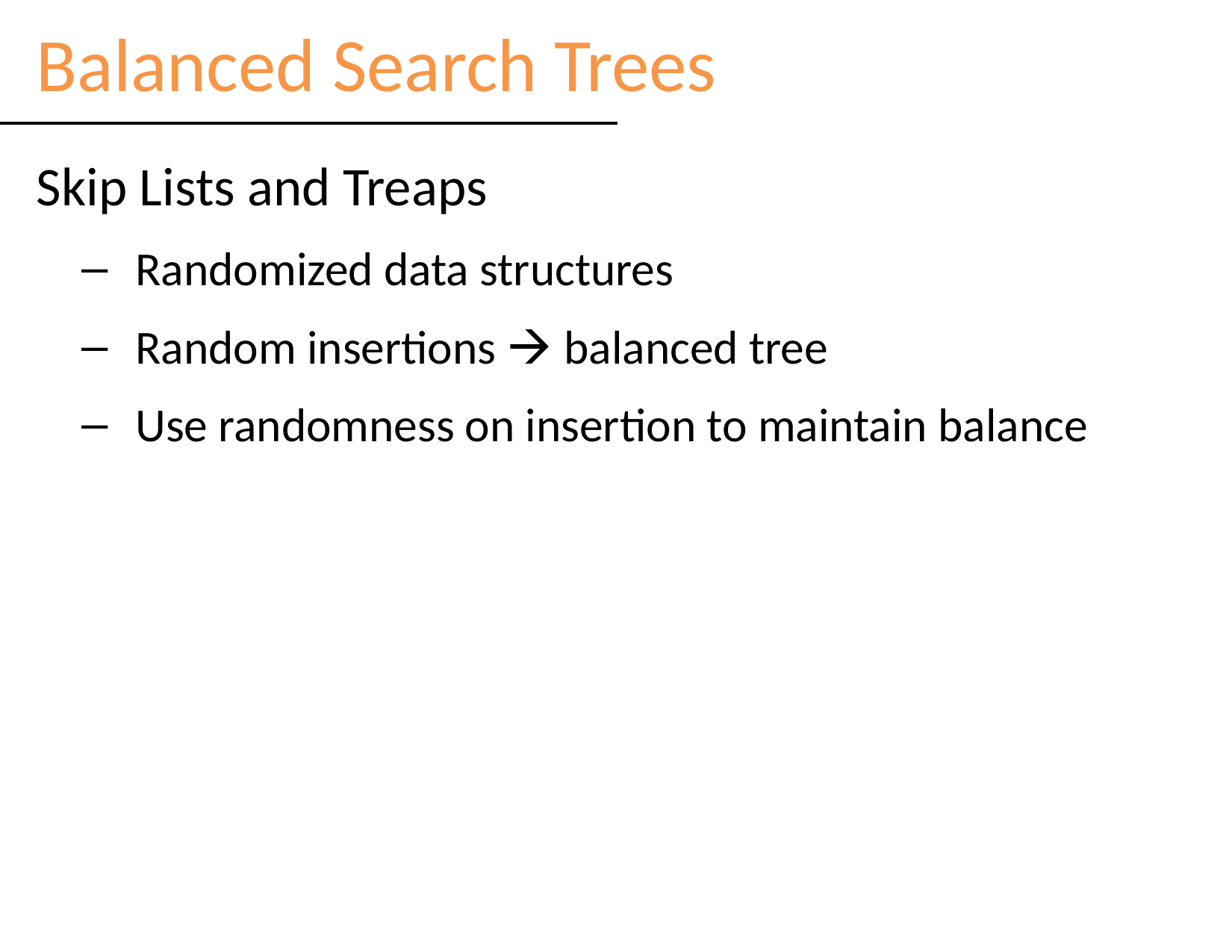

# Balanced Search Trees
Skip Lists and Treaps
Randomized data structures
Random insertions 🡪 balanced tree
Use randomness on insertion to maintain balance